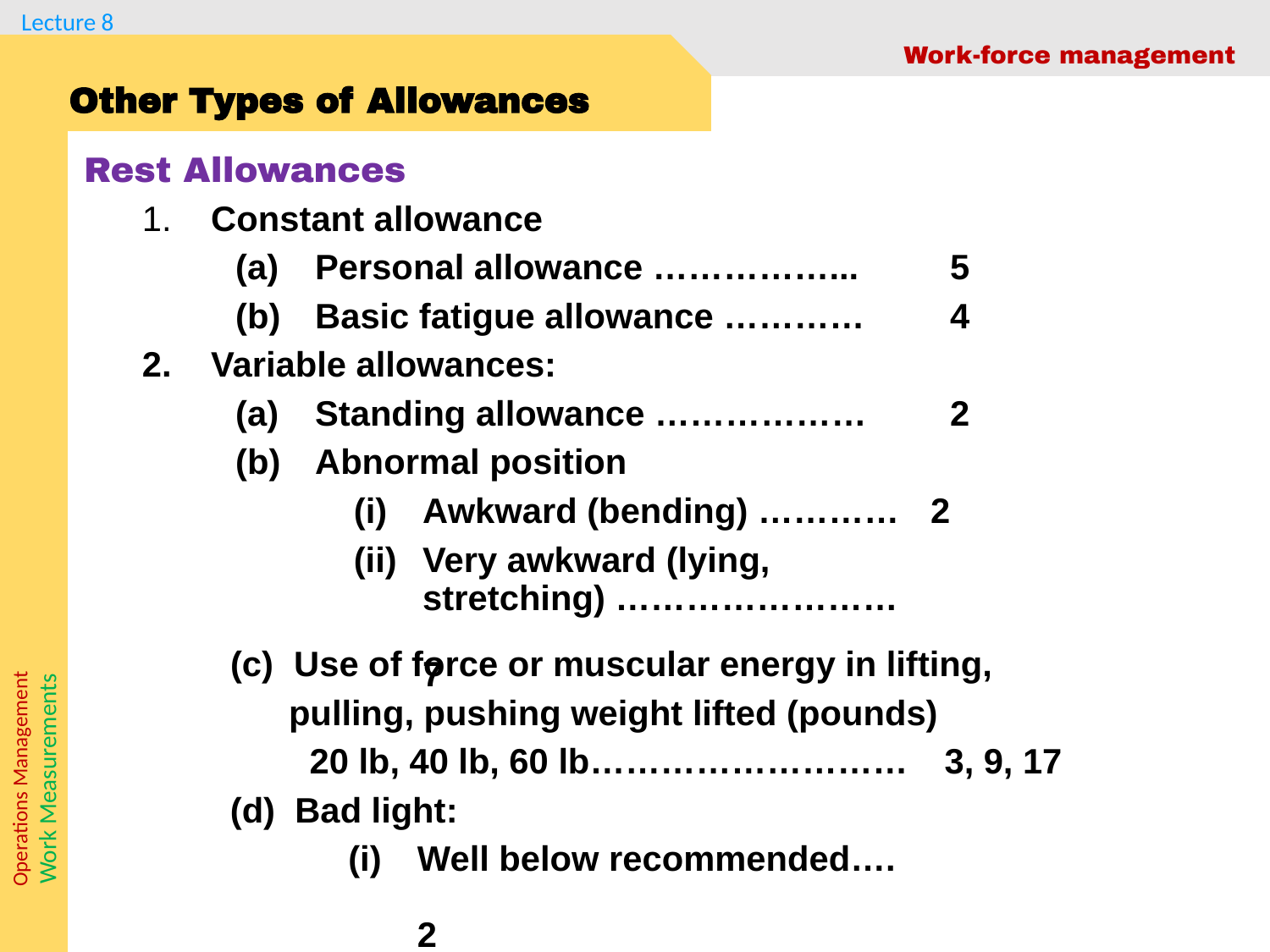

Work-force management
Other Types of Allowances
Rest Allowances
1.	Constant allowance
(a)	Personal allowance ……………...	5
(b)	Basic fatigue allowance …………	4
2.	Variable allowances:
(a)	Standing allowance ………………	2
(b)	Abnormal position
(i)	Awkward (bending) …………	2
Very awkward (lying,
stretching) ……………………	7
Use of force or muscular energy in lifting,
      pulling, pushing weight lifted (pounds)
	20 lb, 40 lb, 60 lb………………………	3, 9, 17
(d)  Bad light:
Well below recommended….	2
 Quite inadequate…………….	5